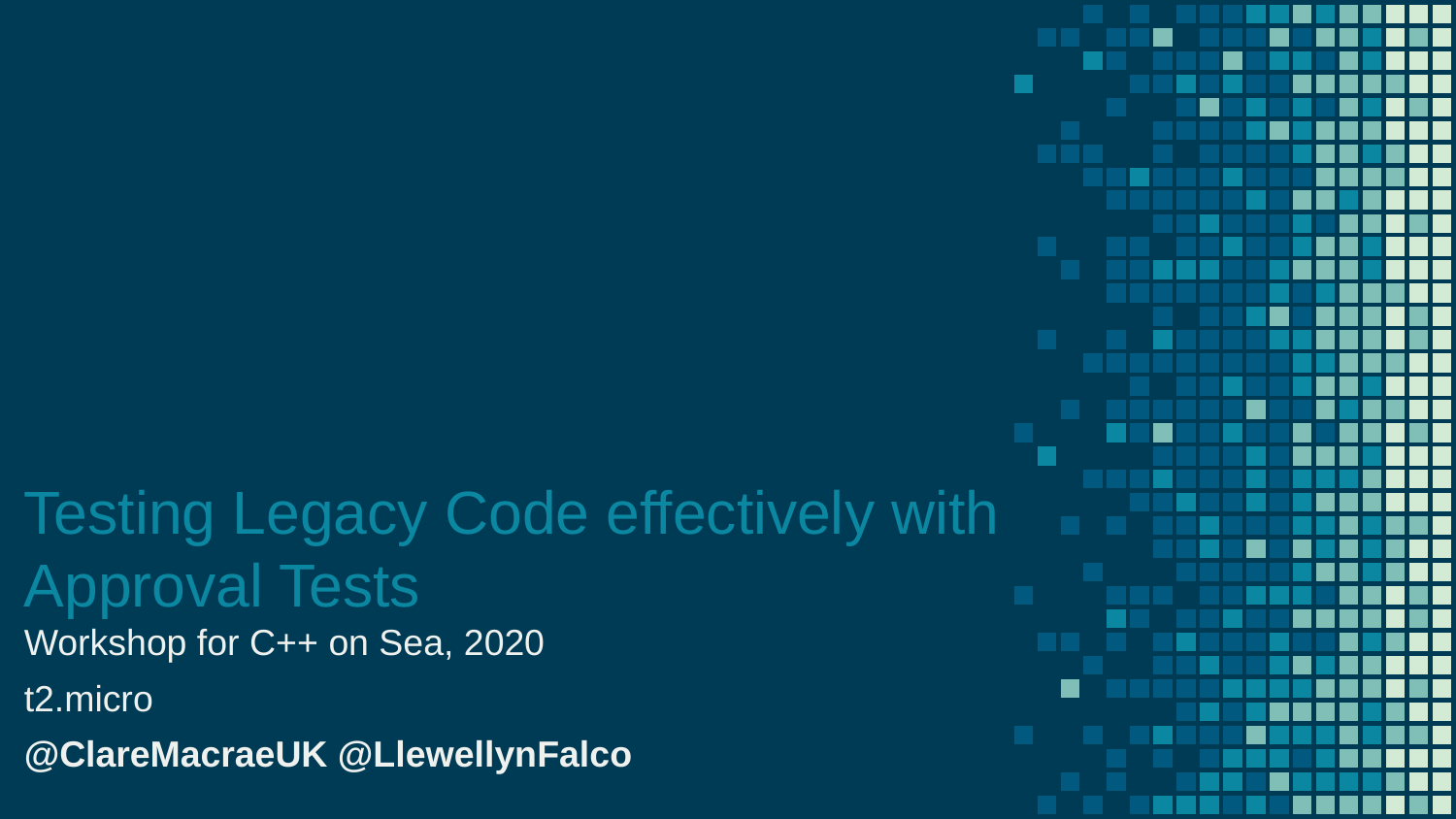

Testing Legacy Code effectively with Approval Tests
Workshop for C++ on Sea, 2020
t2.micro
@ClareMacraeUK @LlewellynFalco